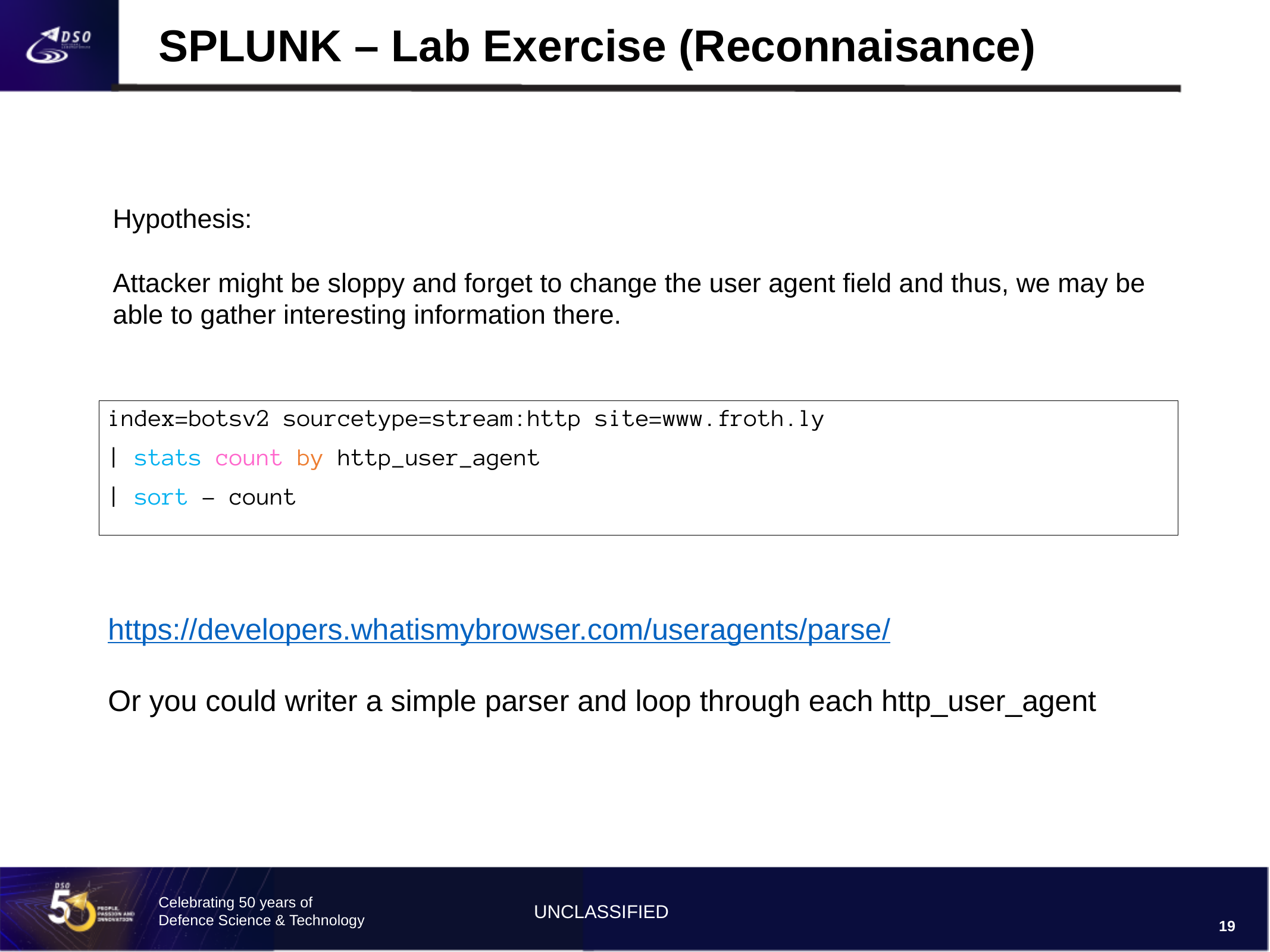

# SPLUNK – Lab Exercise (Reconnaisance)
Hypothesis:

Attacker might be sloppy and forget to change the user agent field and thus, we may be
able to gather interesting information there.
index=botsv2 sourcetype=stream:http site=www.froth.ly
| stats count by http_user_agent
| sort - count
https://developers.whatismybrowser.com/useragents/parse/

Or you could writer a simple parser and loop through each http_user_agent
19